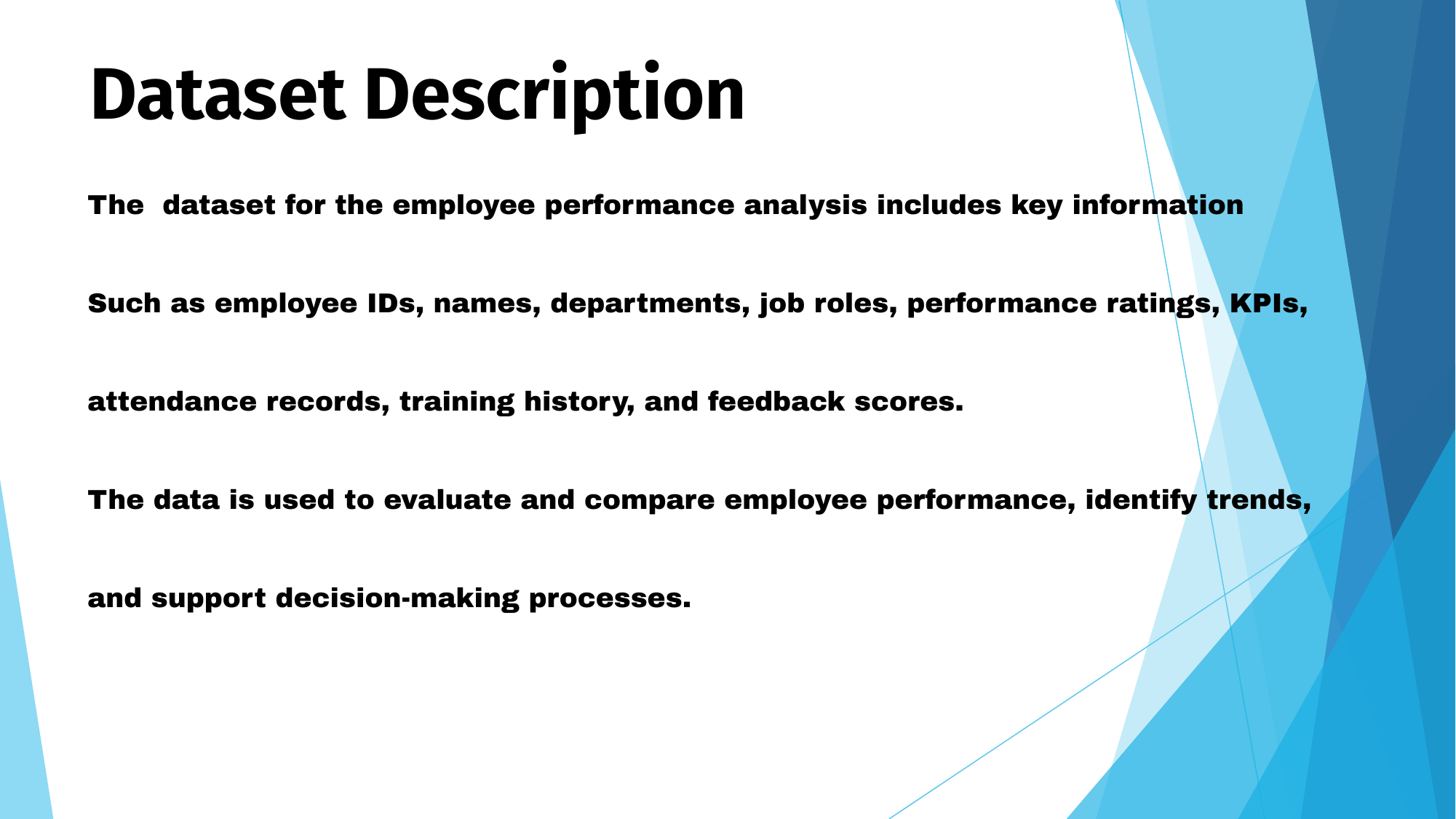

# Dataset Description
The  dataset for the employee performance analysis includes key information

Such as employee IDs, names, departments, job roles, performance ratings, KPIs,

attendance records, training history, and feedback scores.

The data is used to evaluate and compare employee performance, identify trends,

and support decision-making processes.